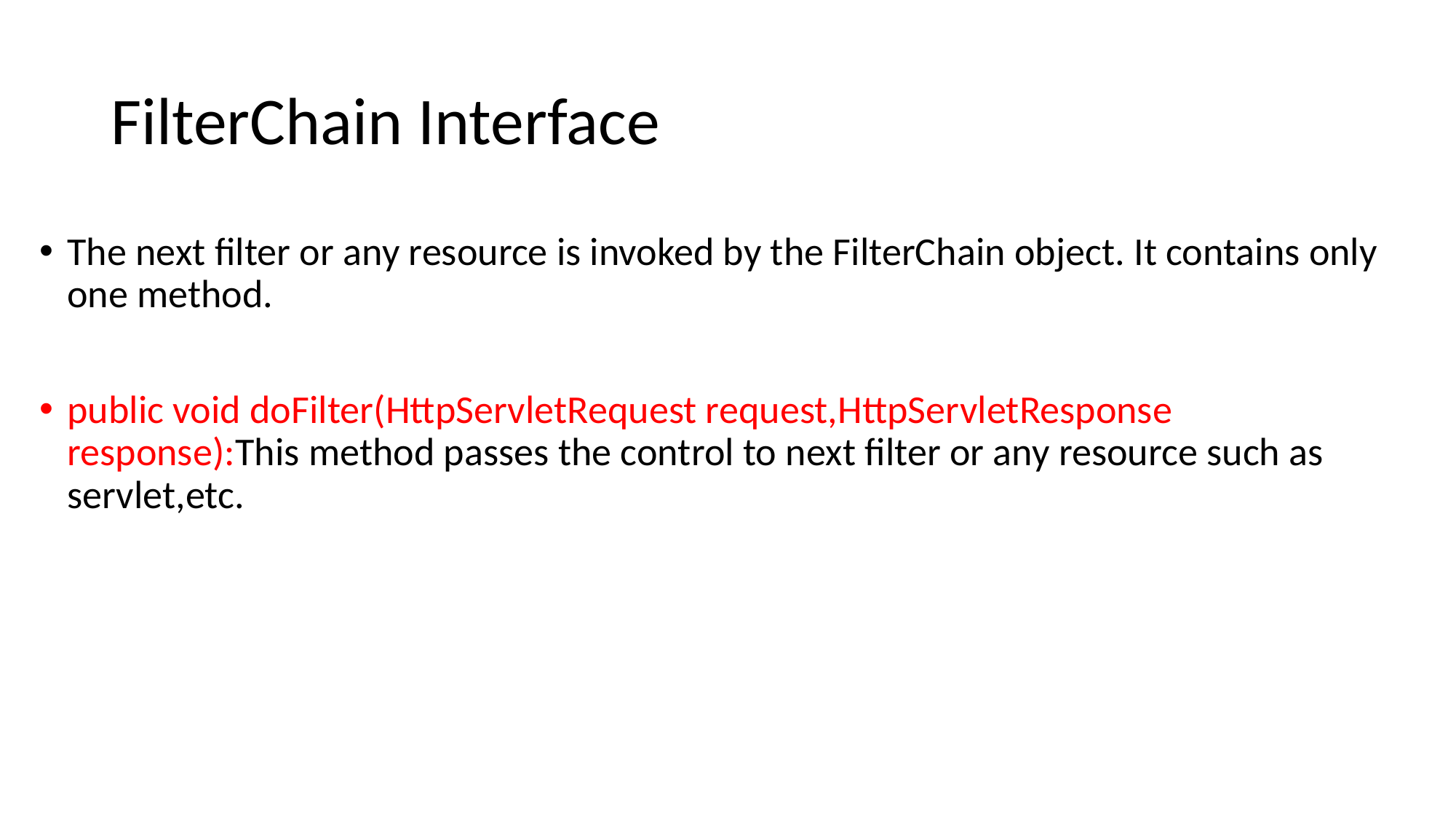

# FilterChain Interface
The next filter or any resource is invoked by the FilterChain object. It contains only one method.

public void doFilter(HttpServletRequest request,HttpServletResponse response):This method passes the control to next filter or any resource such as servlet,etc.